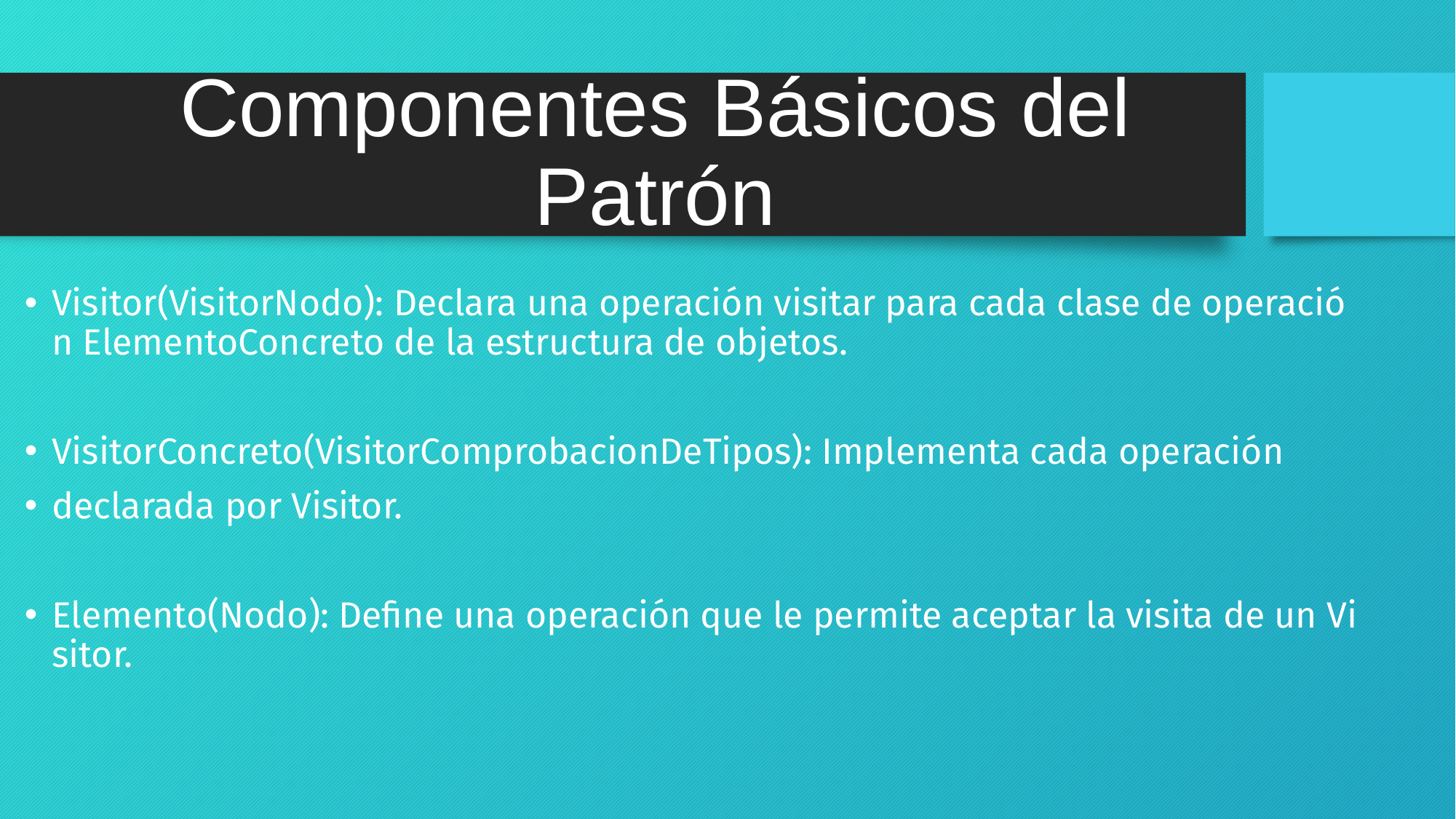

# Componentes Básicos del Patrón
Visitor(VisitorNodo): Declara una operación visitar para cada clase de operación ElementoConcreto de la estructura de objetos.

VisitorConcreto(VisitorComprobacionDeTipos): Implementa cada operación
declarada por Visitor.

Elemento(Nodo): Define una operación que le permite aceptar la visita de un Visitor.